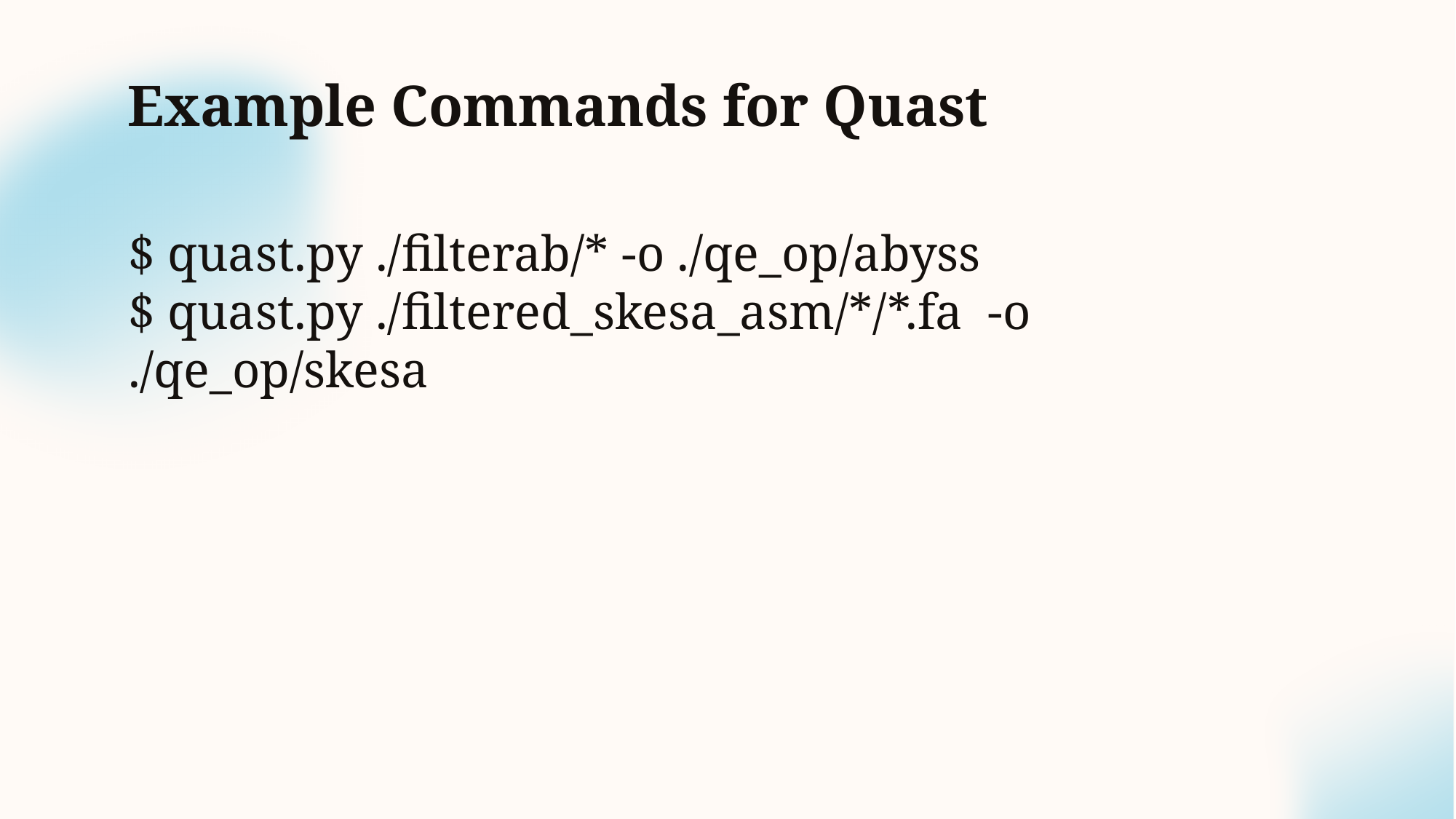

Example Commands for Quast
$ quast.py ./filterab/* -o ./qe_op/abyss
$ quast.py ./filtered_skesa_asm/*/*.fa  -o ./qe_op/skesa